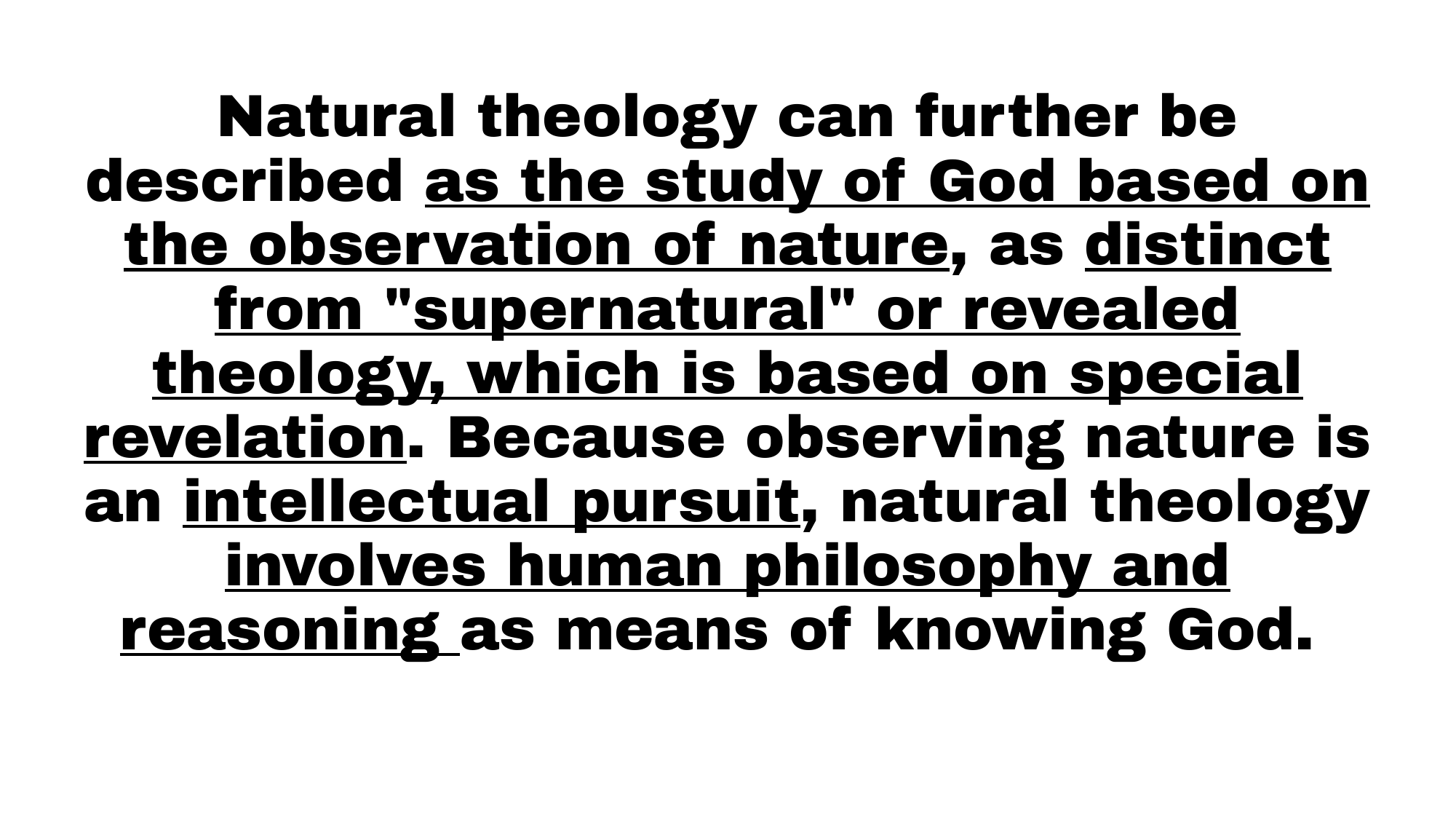

Natural theology can further be described as the study of God based on the observation of nature, as distinct from "supernatural" or revealed theology, which is based on special revelation. Because observing nature is an intellectual pursuit, natural theology involves human philosophy and reasoning as means of knowing God.